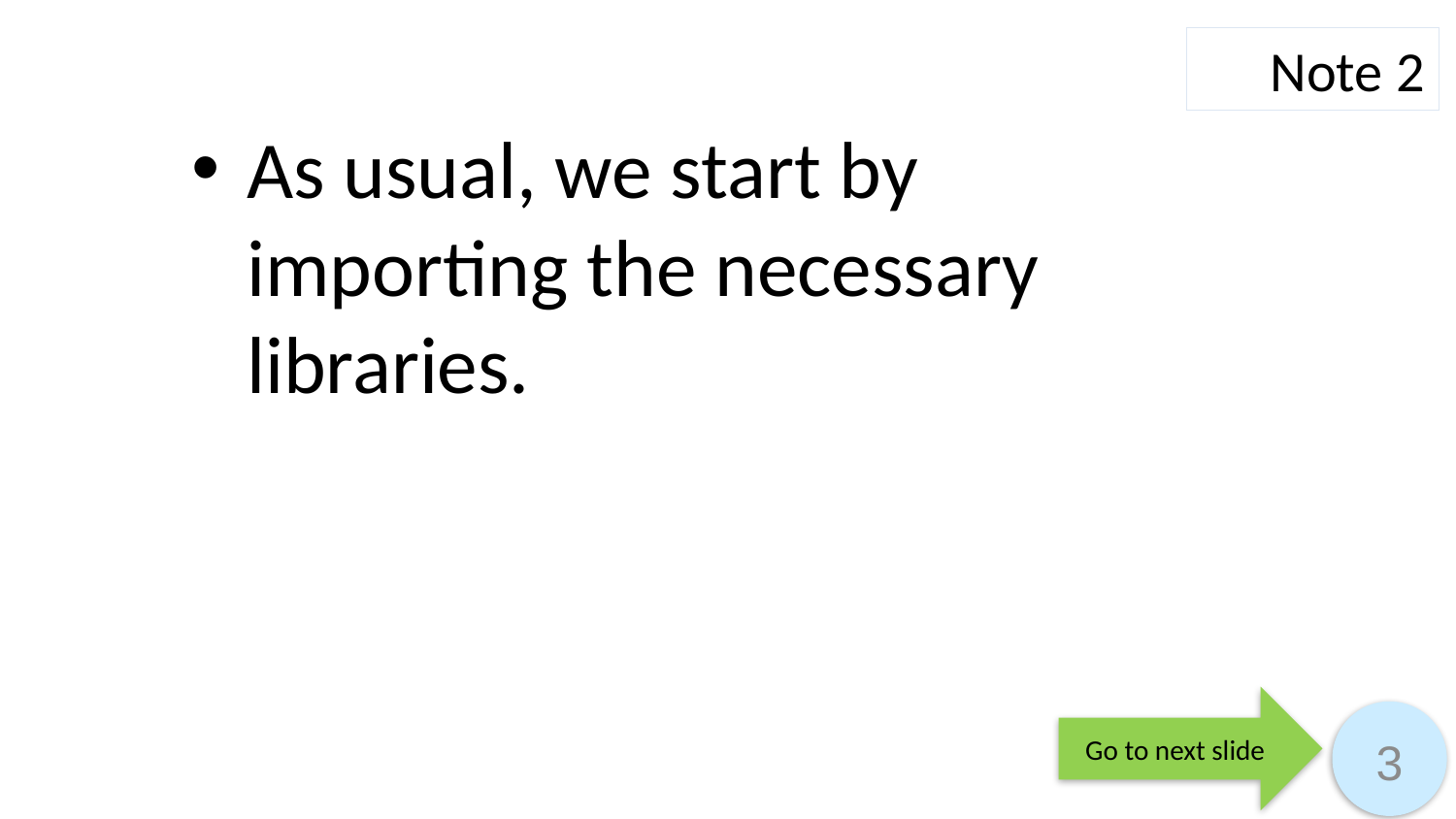

Note 2
As usual, we start by importing the necessary libraries.
Go to next slide
3